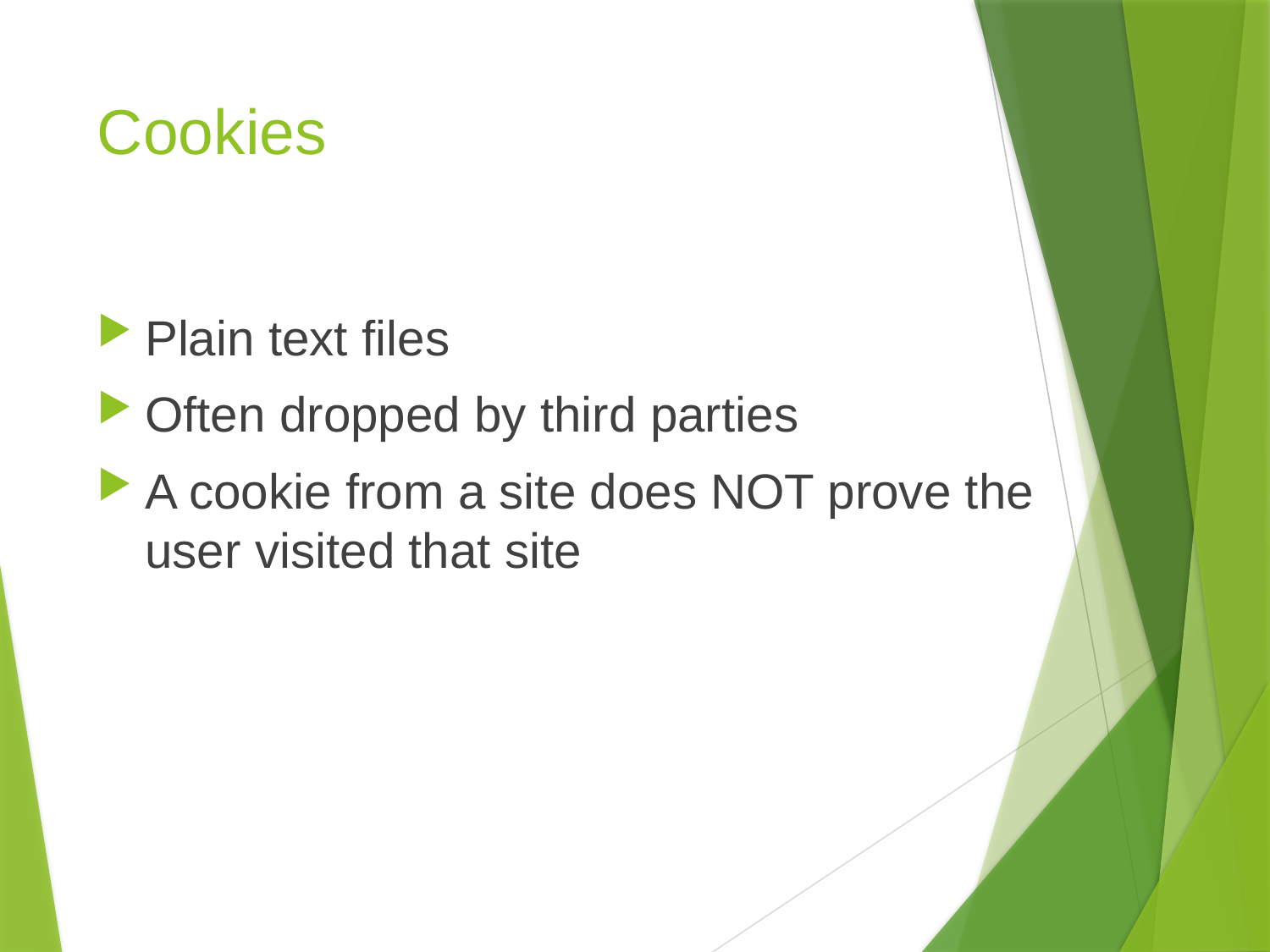

# Cookies
Plain text files
Often dropped by third parties
A cookie from a site does NOT prove the user visited that site